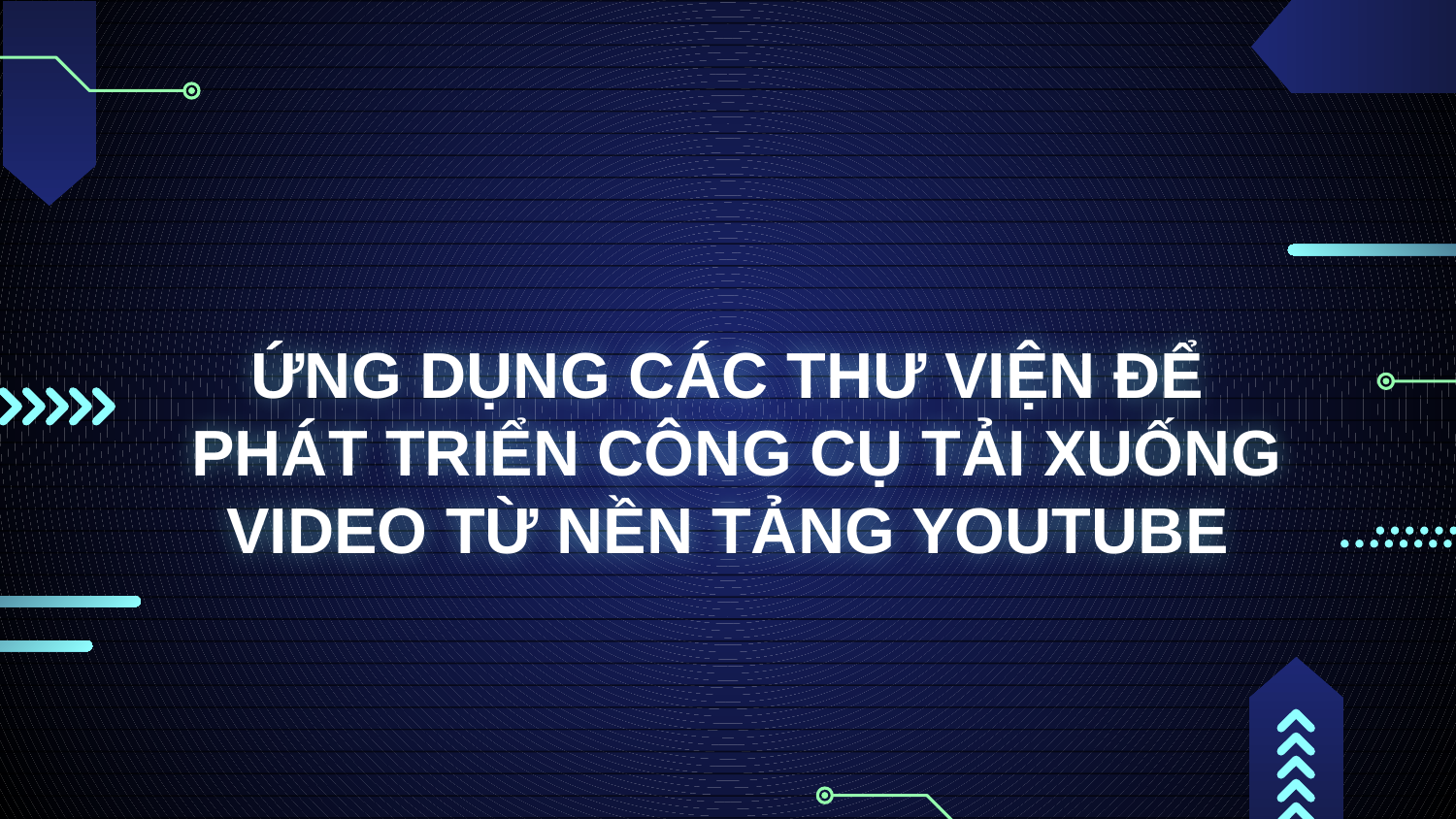

# ỨNG DỤNG CÁC THƯ VIỆN ĐỂ PHÁT TRIỂN CÔNG CỤ TẢI XUỐNG VIDEO TỪ NỀN TẢNG YOUTUBE